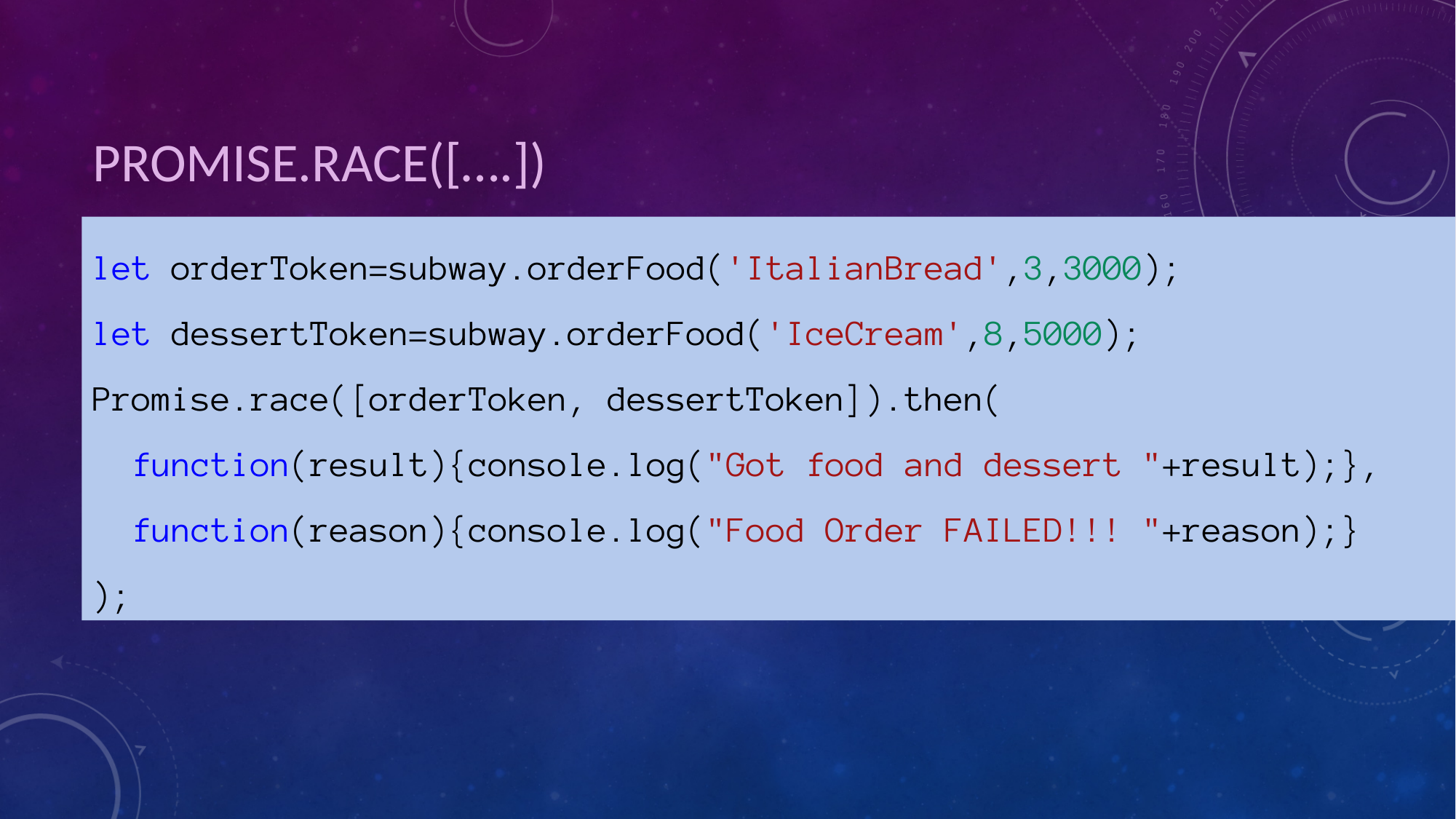

# Promise.race([….])
let orderToken=subway.orderFood('ItalianBread',3,3000);
let dessertToken=subway.orderFood('IceCream',8,5000);
Promise.race([orderToken, dessertToken]).then(
  function(result){console.log("Got food and dessert "+result);},
  function(reason){console.log("Food Order FAILED!!! "+reason);}
);